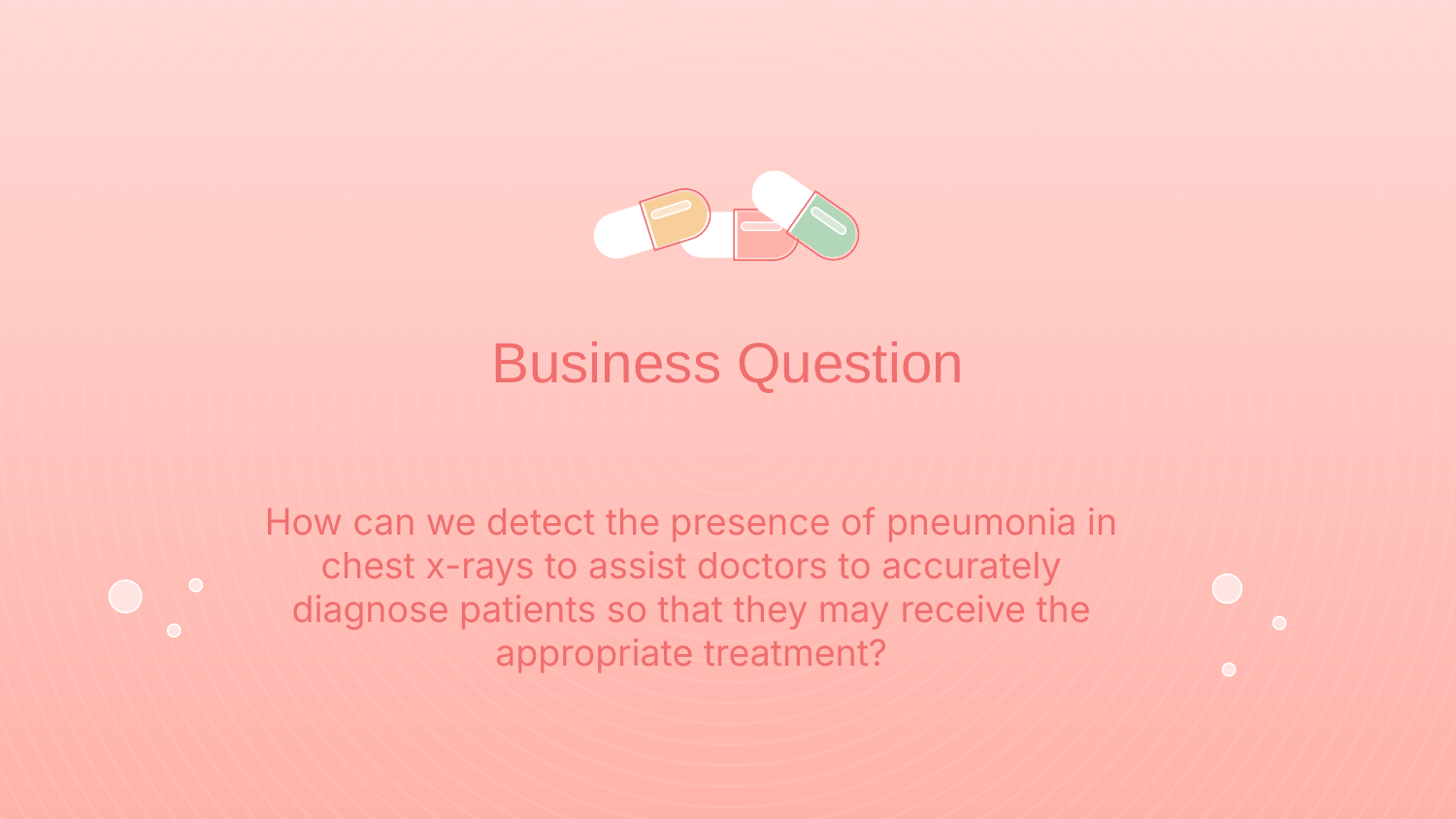

# Business Question
How can we detect the presence of pneumonia in chest x-rays to assist doctors to accurately diagnose patients so that they may receive the appropriate treatment?